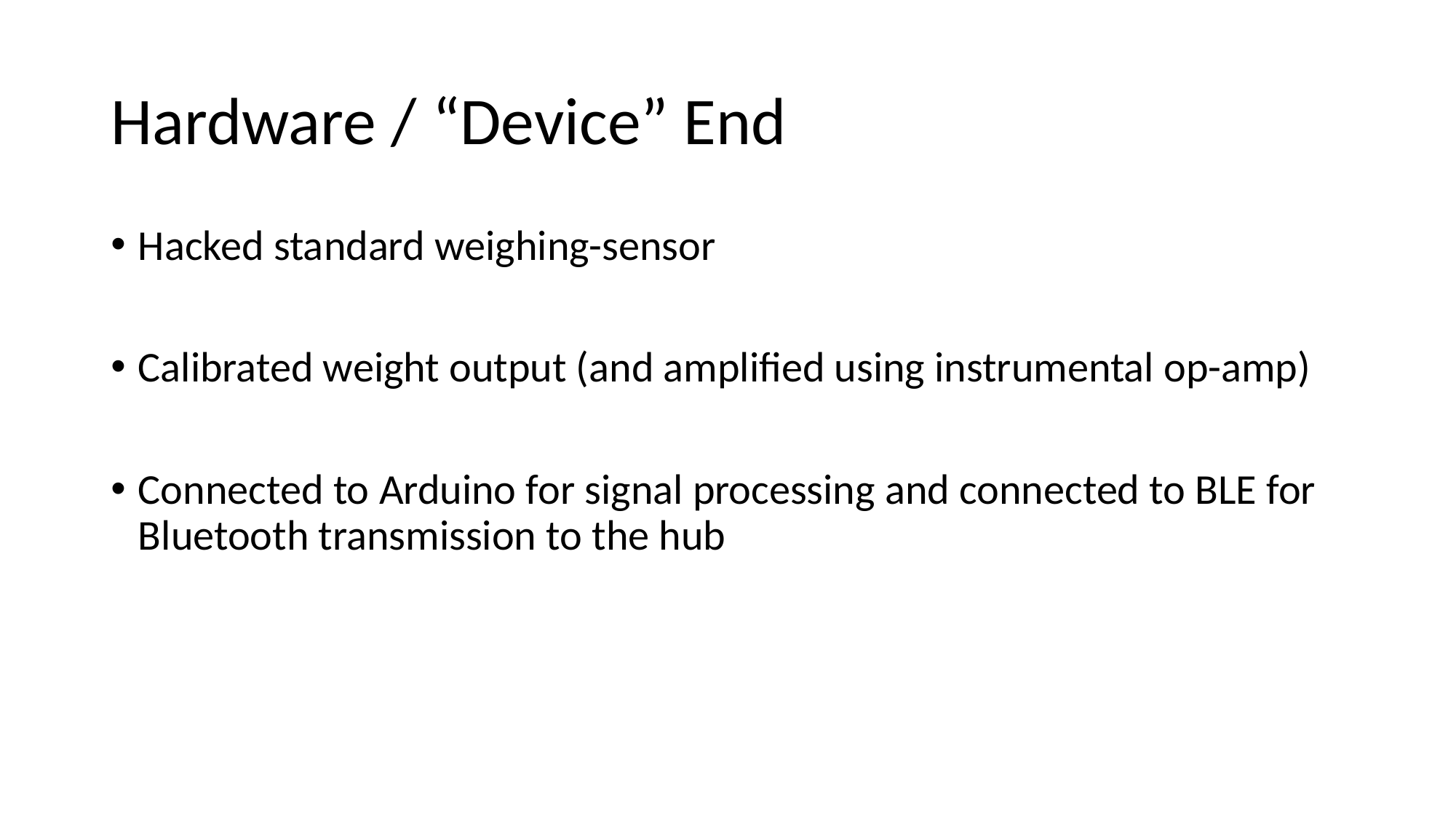

# Hardware / “Device” End
Hacked standard weighing-sensor

Calibrated weight output (and amplified using instrumental op-amp)

Connected to Arduino for signal processing and connected to BLE for Bluetooth transmission to the hub